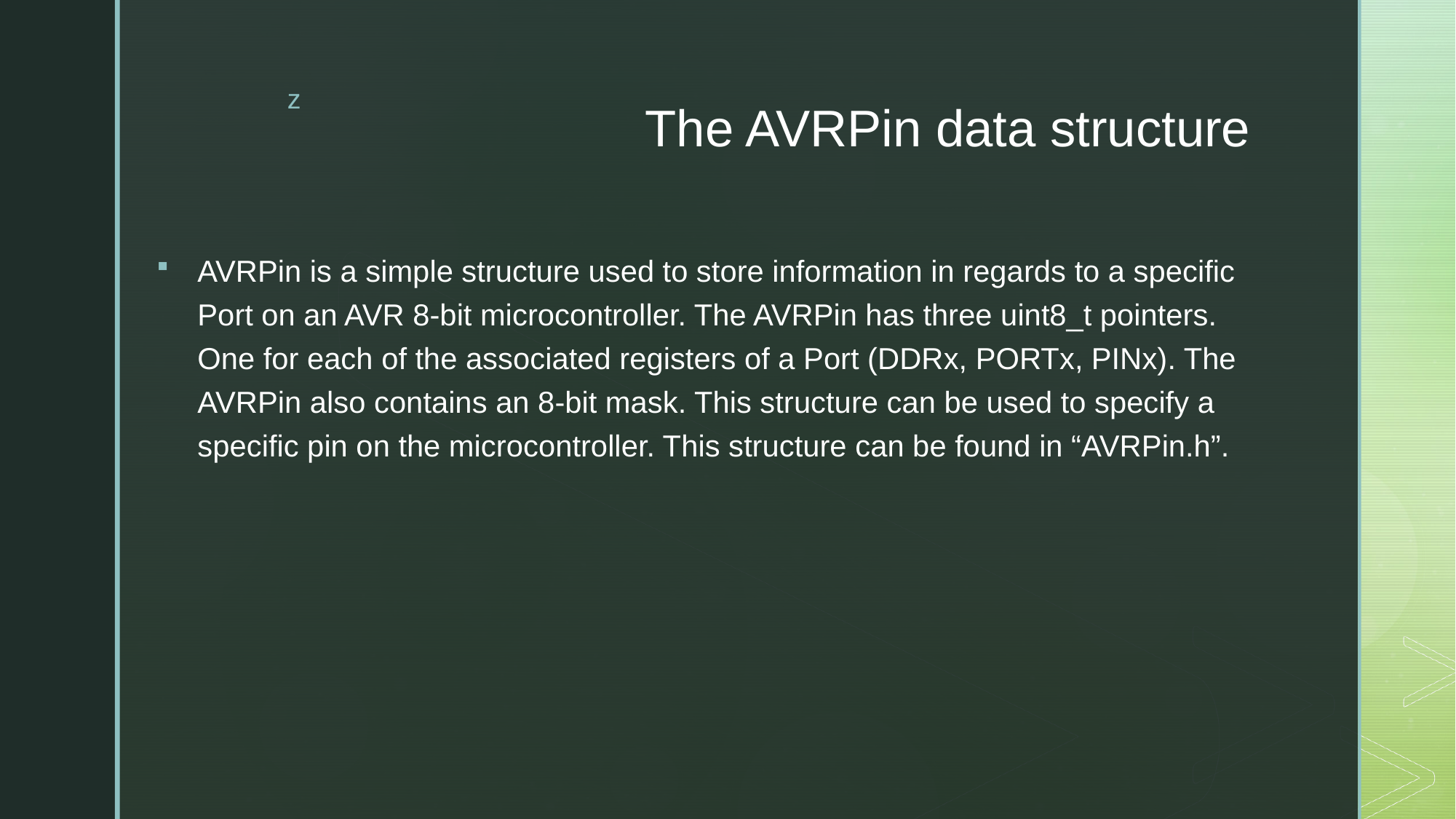

# The AVRPin data structure
AVRPin is a simple structure used to store information in regards to a specific Port on an AVR 8-bit microcontroller. The AVRPin has three uint8_t pointers. One for each of the associated registers of a Port (DDRx, PORTx, PINx). The AVRPin also contains an 8-bit mask. This structure can be used to specify a specific pin on the microcontroller. This structure can be found in “AVRPin.h”.